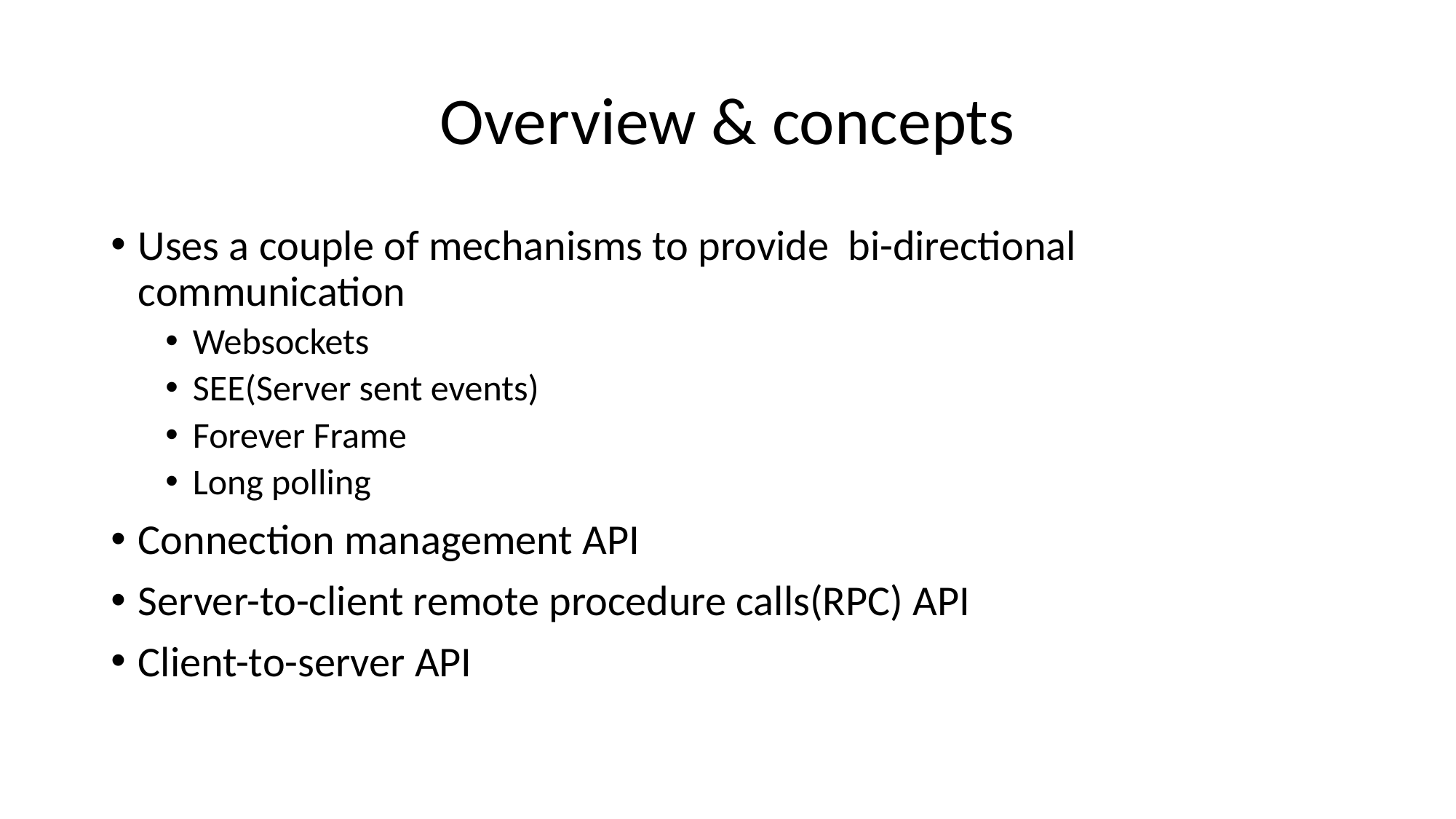

# Overview & concepts
Uses a couple of mechanisms to provide  bi-directional communication
Websockets
SEE(Server sent events)
Forever Frame
Long polling
Connection management API
Server-to-client remote procedure calls(RPC) API
Client-to-server API